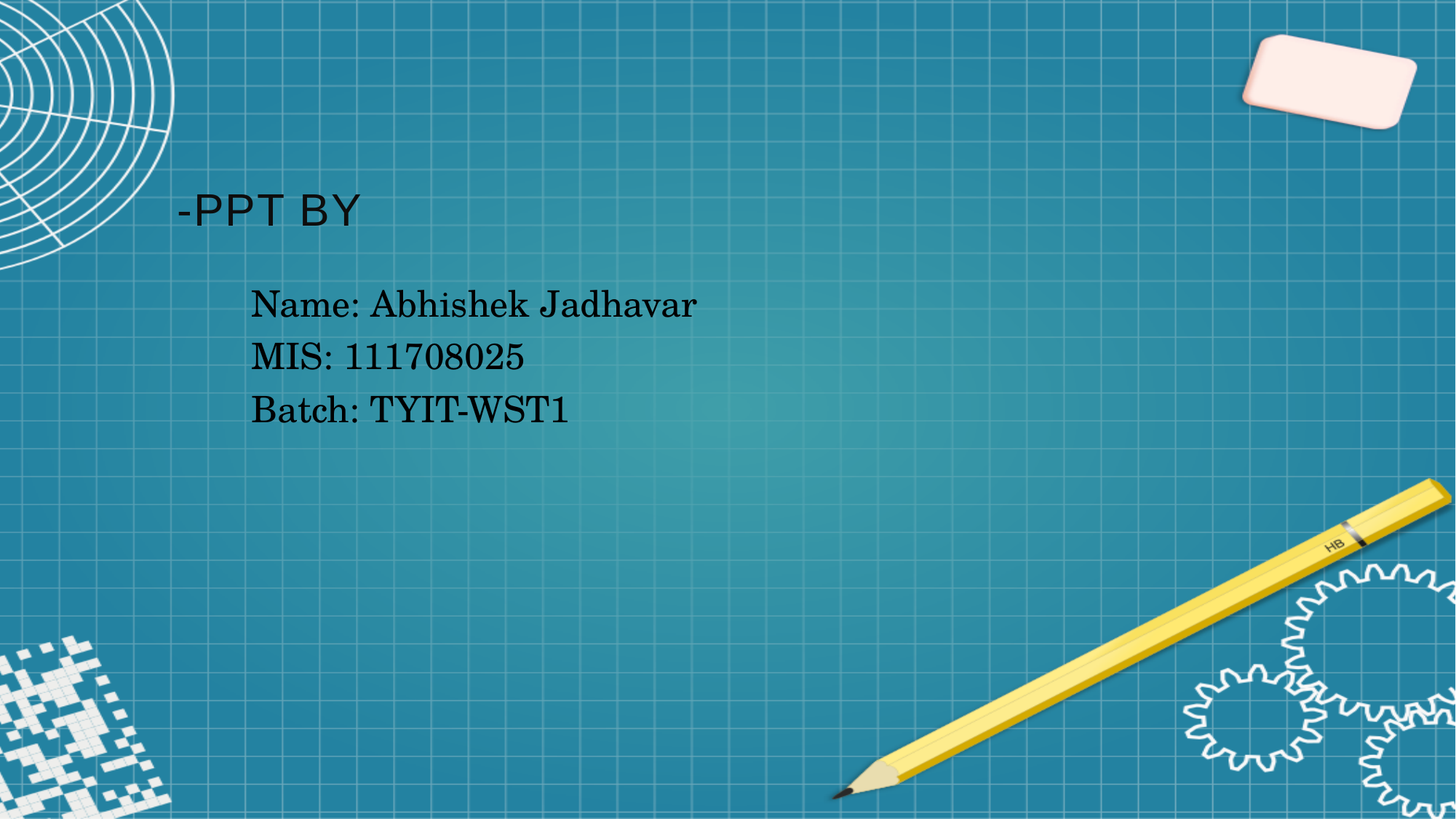

-Ppt by
Name: Abhishek Jadhavar
MIS: 111708025
Batch: TYIT-WST1